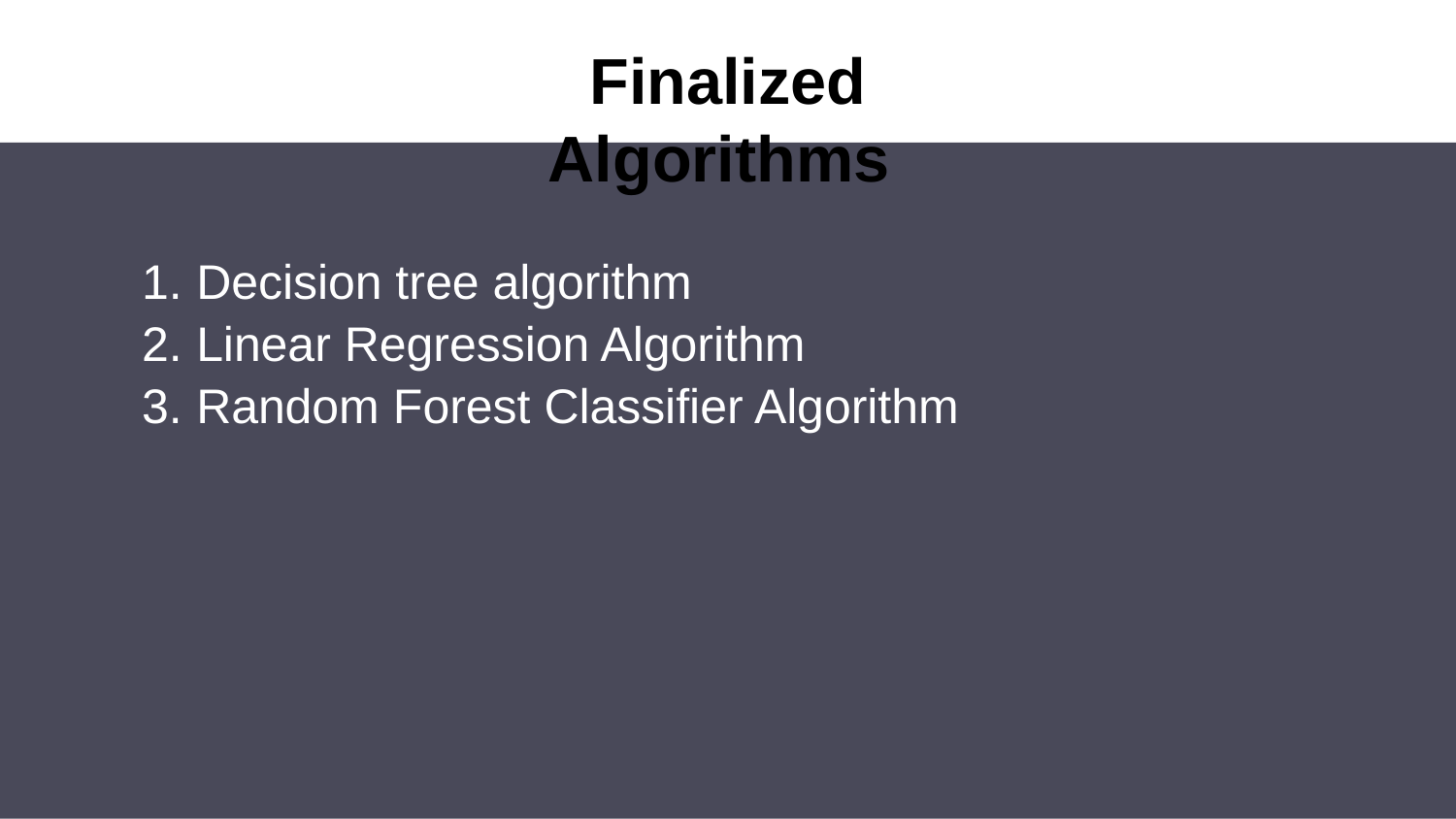

Finalized Algorithms

Decision tree algorithm
Linear Regression Algorithm
Random Forest Classifier Algorithm